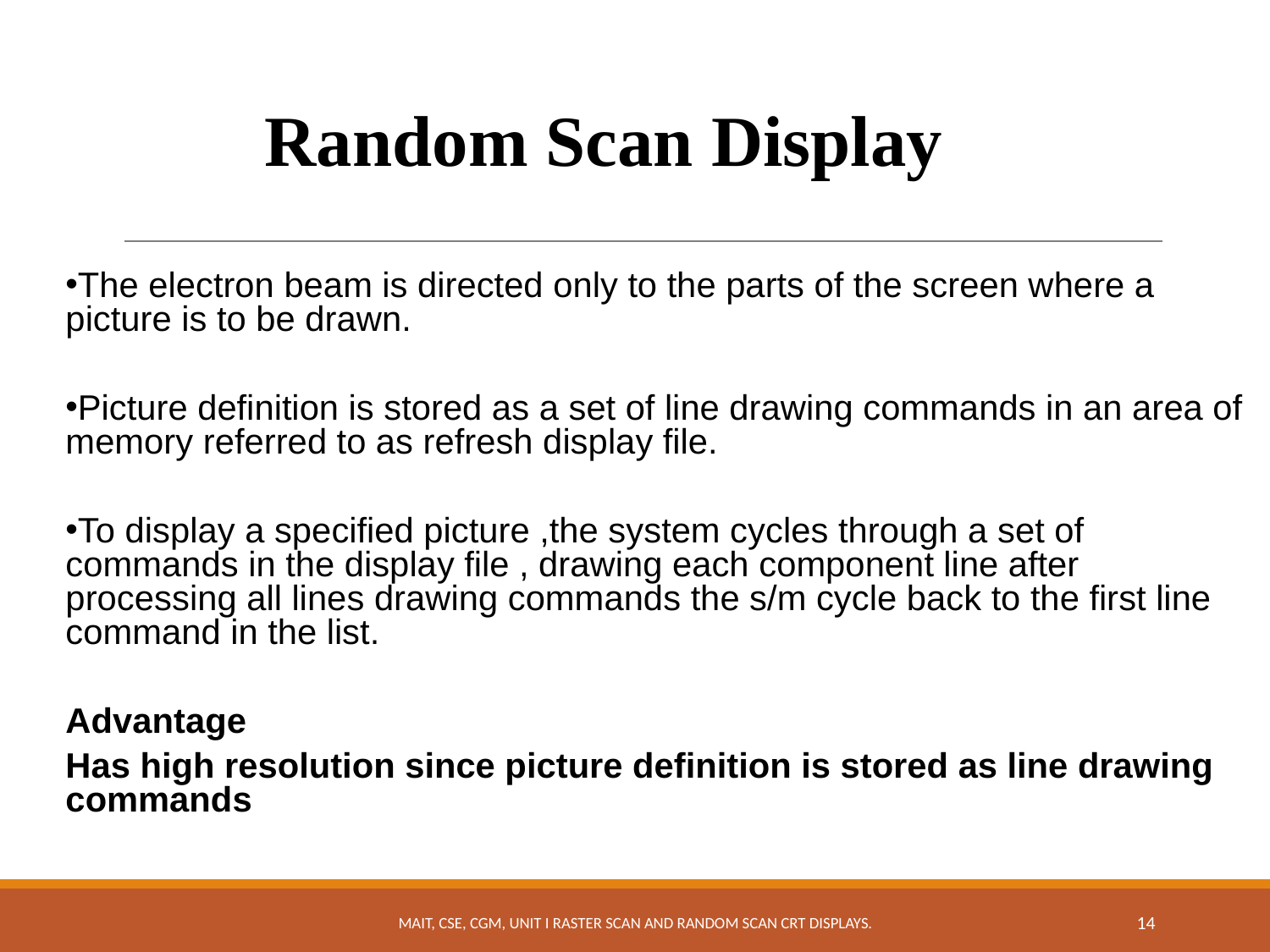

Random Scan Display
The electron beam is directed only to the parts of the screen where a picture is to be drawn.

Picture definition is stored as a set of line drawing commands in an area of memory referred to as refresh display file.

To display a specified picture ,the system cycles through a set of commands in the display file , drawing each component line after processing all lines drawing commands the s/m cycle back to the first line command in the list.

Advantage
Has high resolution since picture definition is stored as line drawing commands
MAIT, CSE, CGM, UNIT I RASTER SCAN AND RANDOM SCAN CRT DISPLAYS.
14